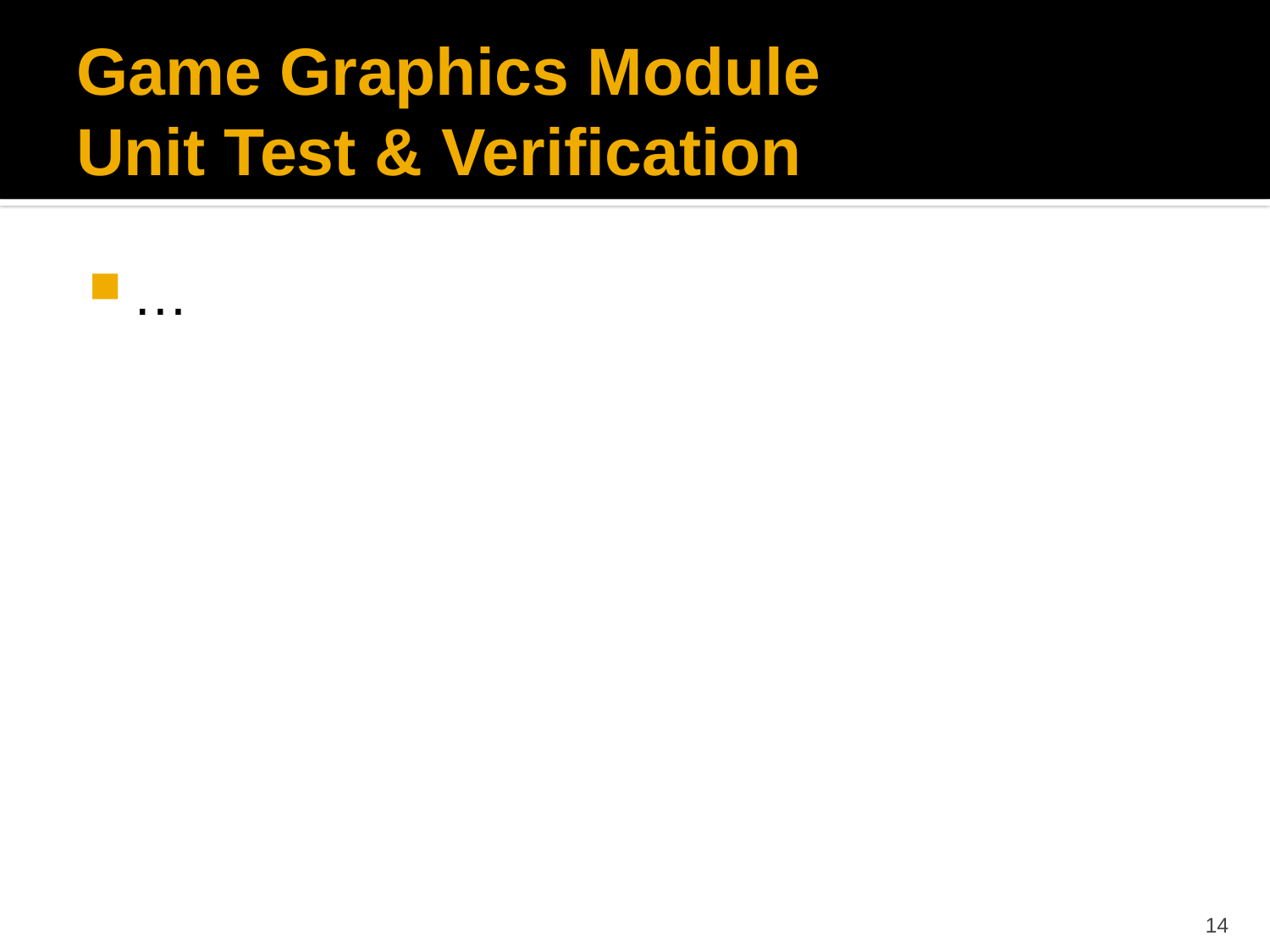

# Game Graphics Module Unit Test & Verification
…
14